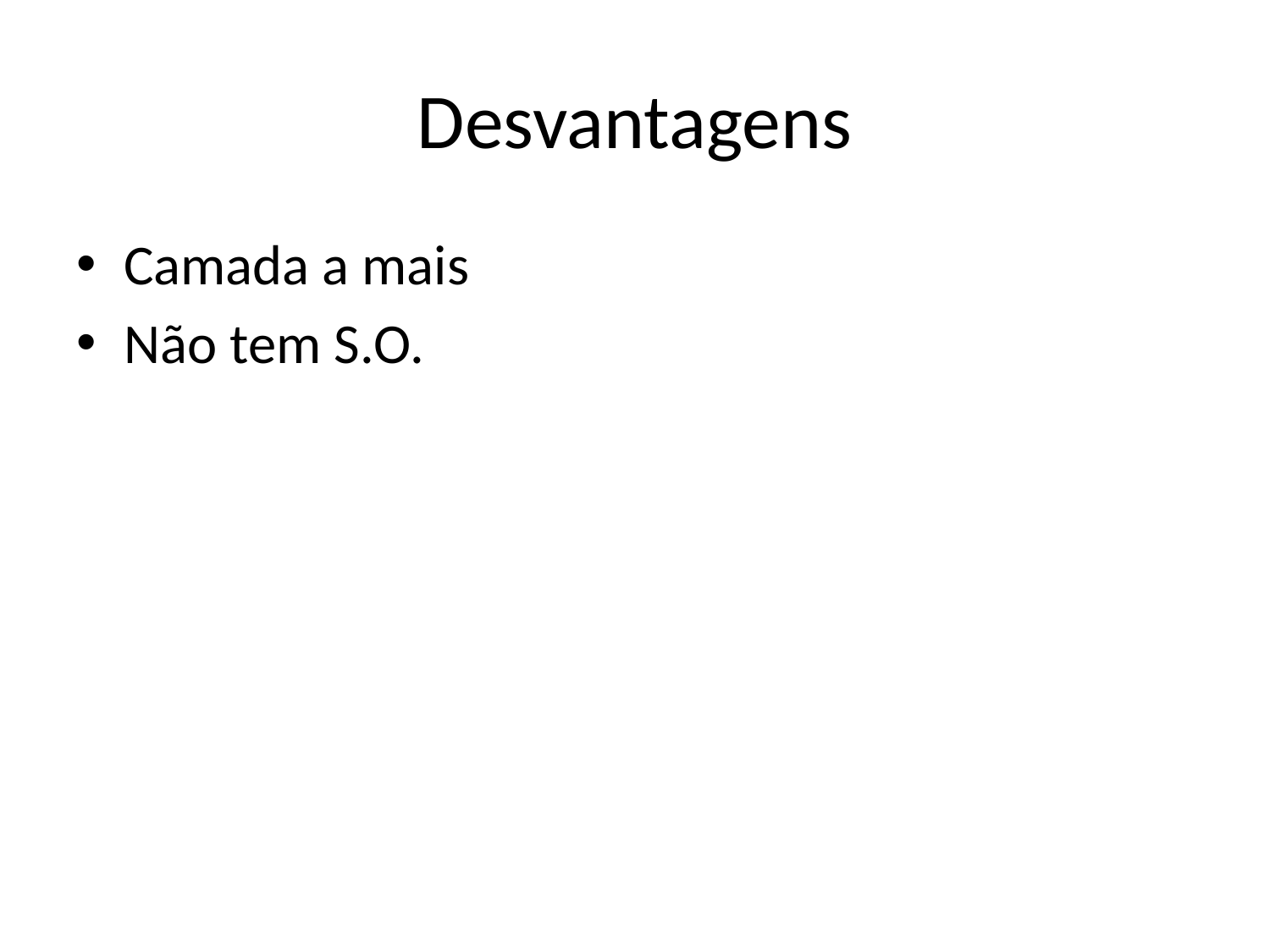

# Desvantagens
Camada a mais
Não tem S.O.